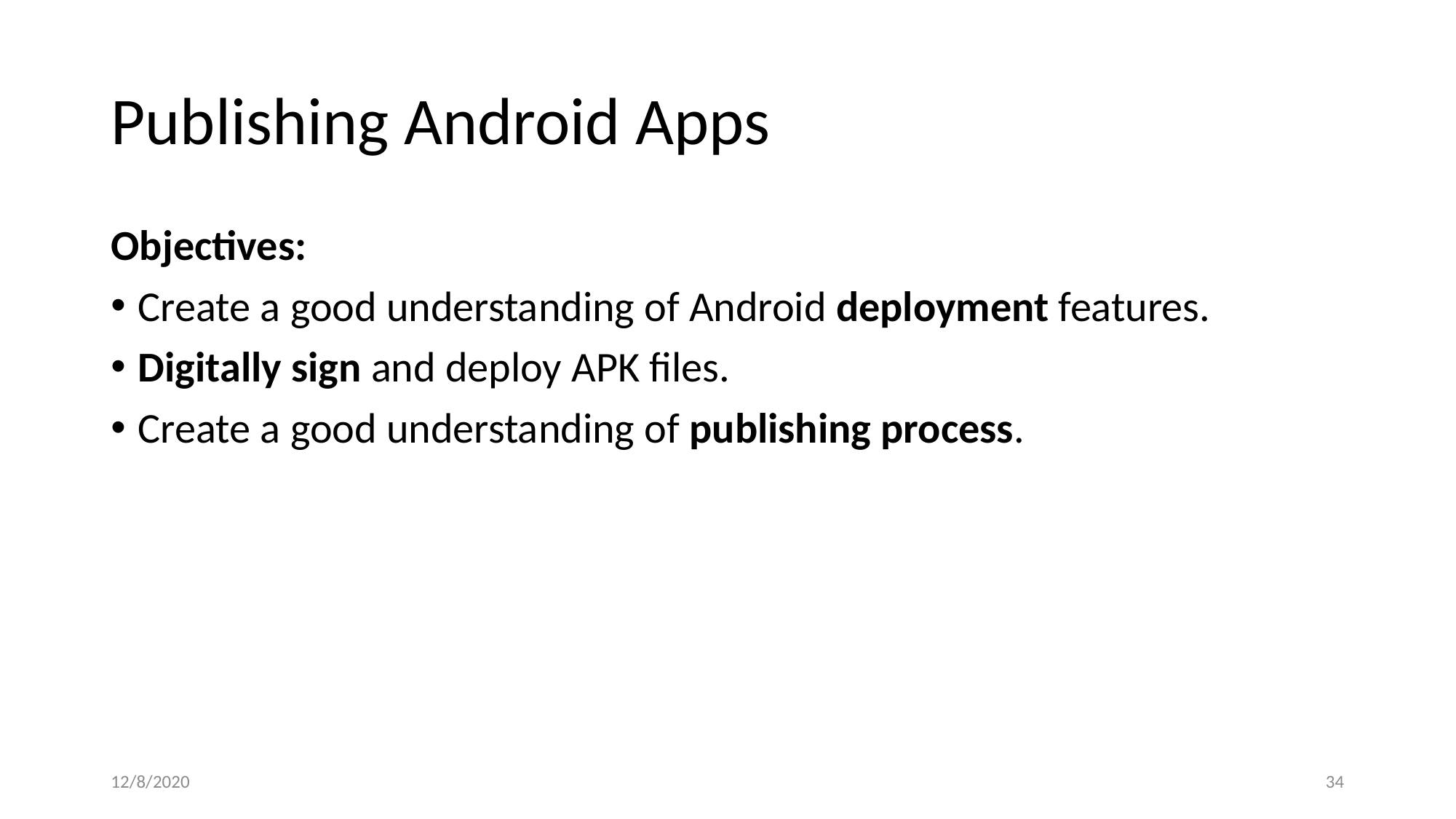

# Publishing Android Apps
Objectives:
Create a good understanding of Android deployment features.
Digitally sign and deploy APK files.
Create a good understanding of publishing process.

12/8/2020
34